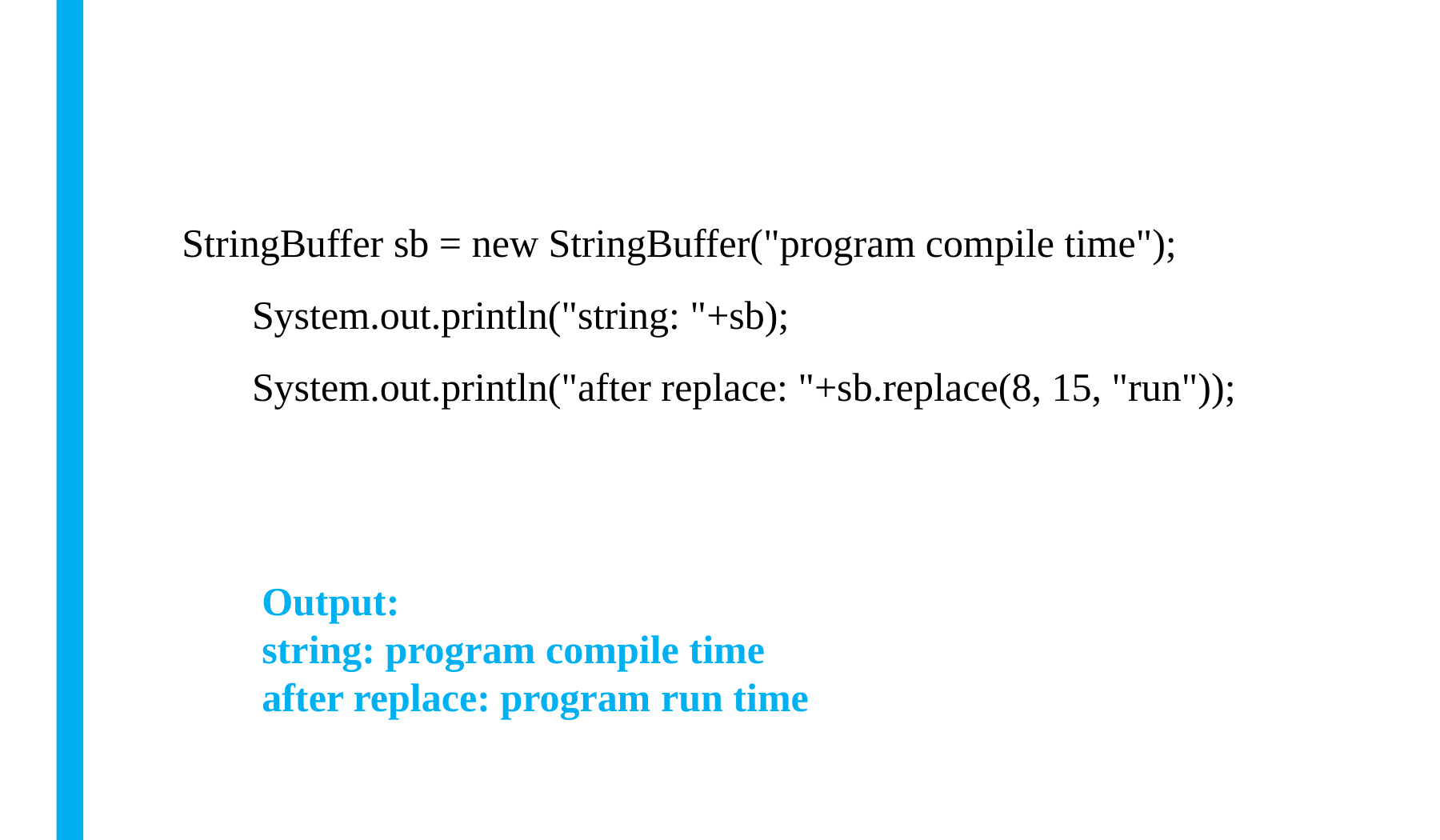

StringBuffer sb = new StringBuffer("program compile time");
        System.out.println("string: "+sb);
        System.out.println("after replace: "+sb.replace(8, 15, "run"));
Output:
string: program compile time
after replace: program run time